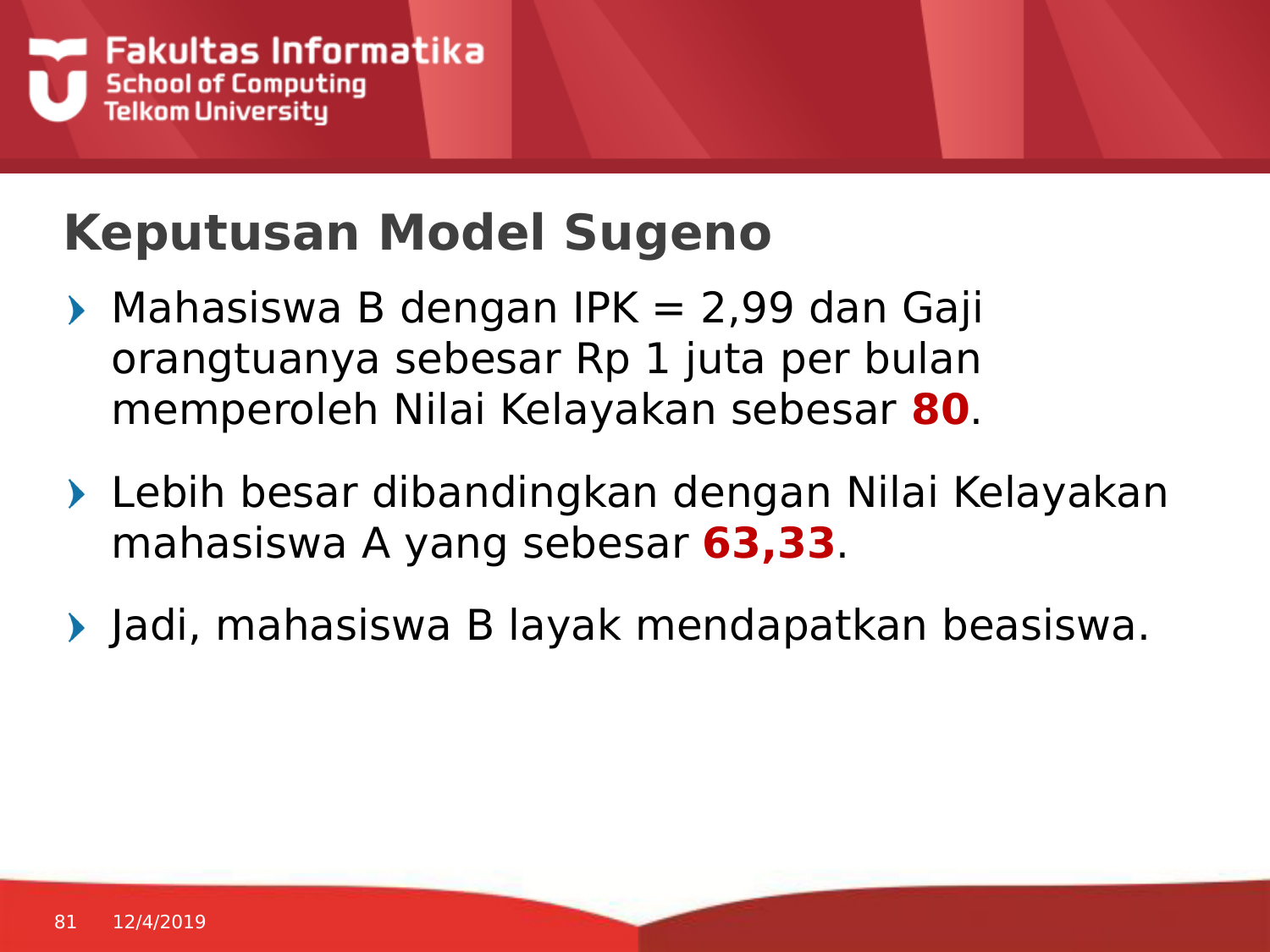

# Keputusan Model Sugeno
Mahasiswa B dengan IPK = 2,99 dan Gaji orangtuanya sebesar Rp 1 juta per bulan memperoleh Nilai Kelayakan sebesar 80.
Lebih besar dibandingkan dengan Nilai Kelayakan mahasiswa A yang sebesar 63,33.
Jadi, mahasiswa B layak mendapatkan beasiswa.
81
12/4/2019